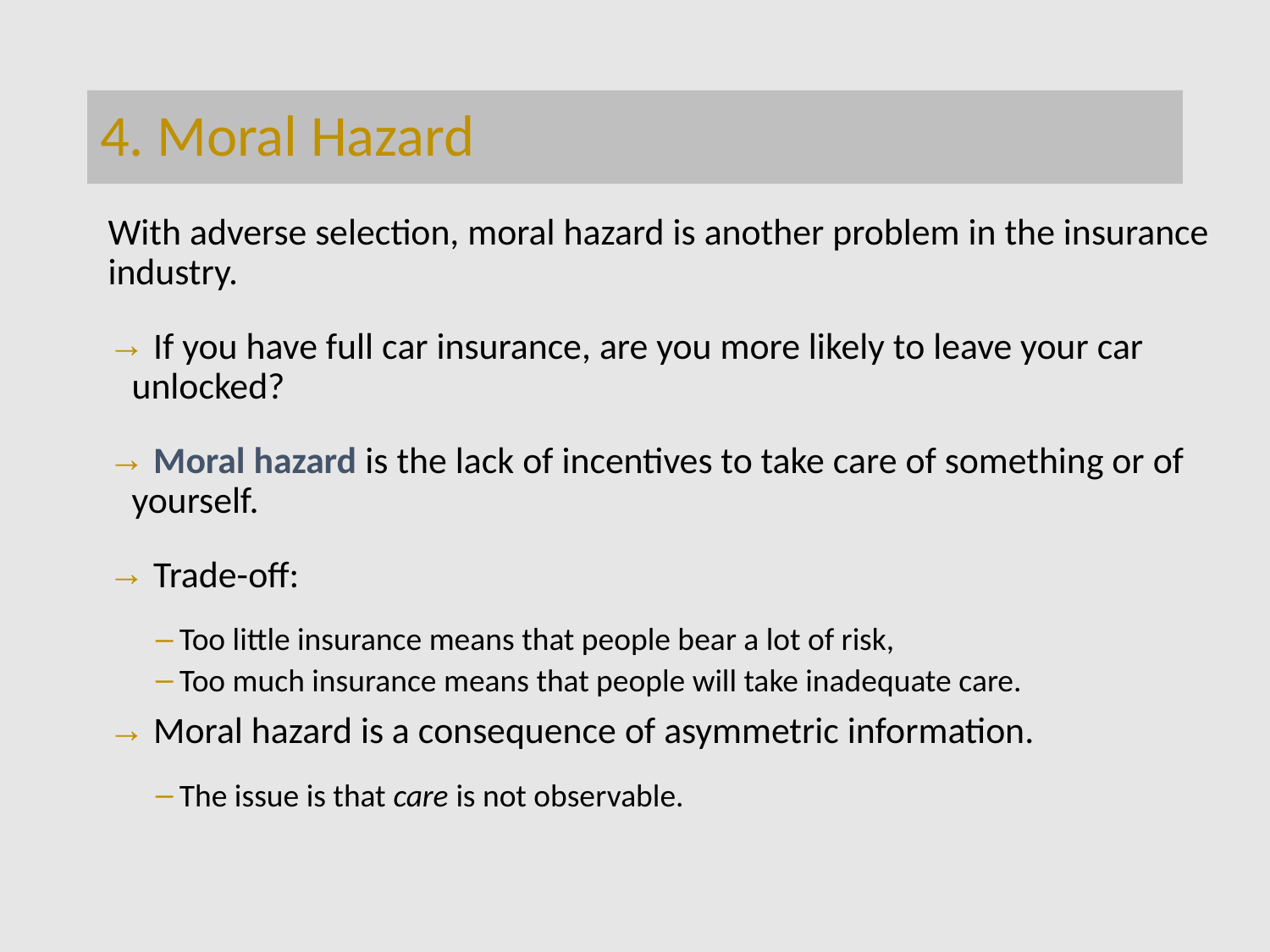

# 4. Moral Hazard
With adverse selection, moral hazard is another problem in the insurance industry.
 If you have full car insurance, are you more likely to leave your car unlocked?
 Moral hazard is the lack of incentives to take care of something or of yourself.
 Trade-off:
Too little insurance means that people bear a lot of risk,
Too much insurance means that people will take inadequate care.
 Moral hazard is a consequence of asymmetric information.
The issue is that care is not observable.